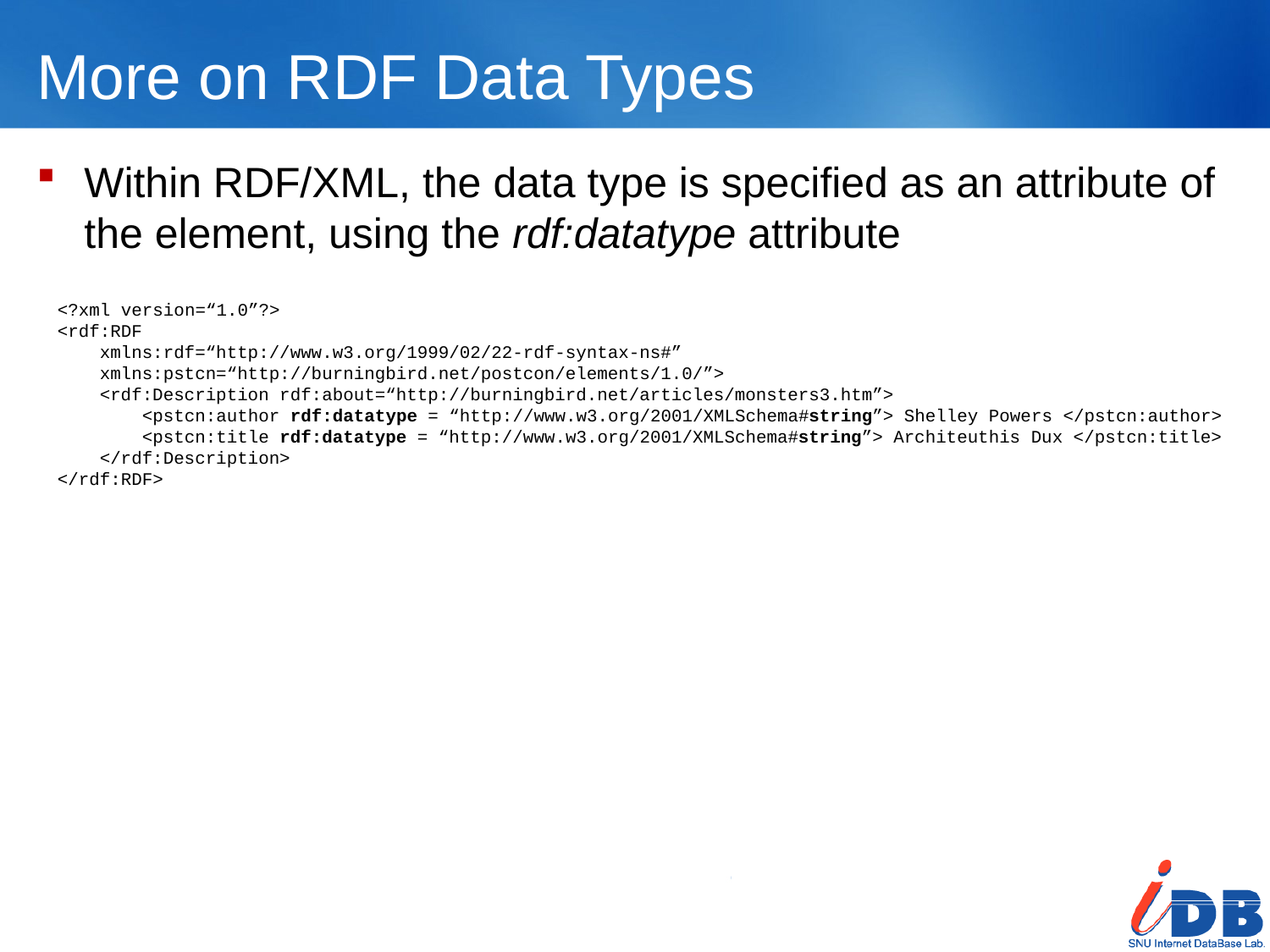

# More on RDF Data Types
Within RDF/XML, the data type is specified as an attribute of the element, using the rdf:datatype attribute
<?xml version=“1.0”?>
<rdf:RDF
    xmlns:rdf=“http://www.w3.org/1999/02/22-rdf-syntax-ns#”
    xmlns:pstcn=“http://burningbird.net/postcon/elements/1.0/”>
    <rdf:Description rdf:about=“http://burningbird.net/articles/monsters3.htm”>
        <pstcn:author rdf:datatype = “http://www.w3.org/2001/XMLSchema#string”> Shelley Powers </pstcn:author>
        <pstcn:title rdf:datatype = “http://www.w3.org/2001/XMLSchema#string”> Architeuthis Dux </pstcn:title>
    </rdf:Description>
</rdf:RDF>